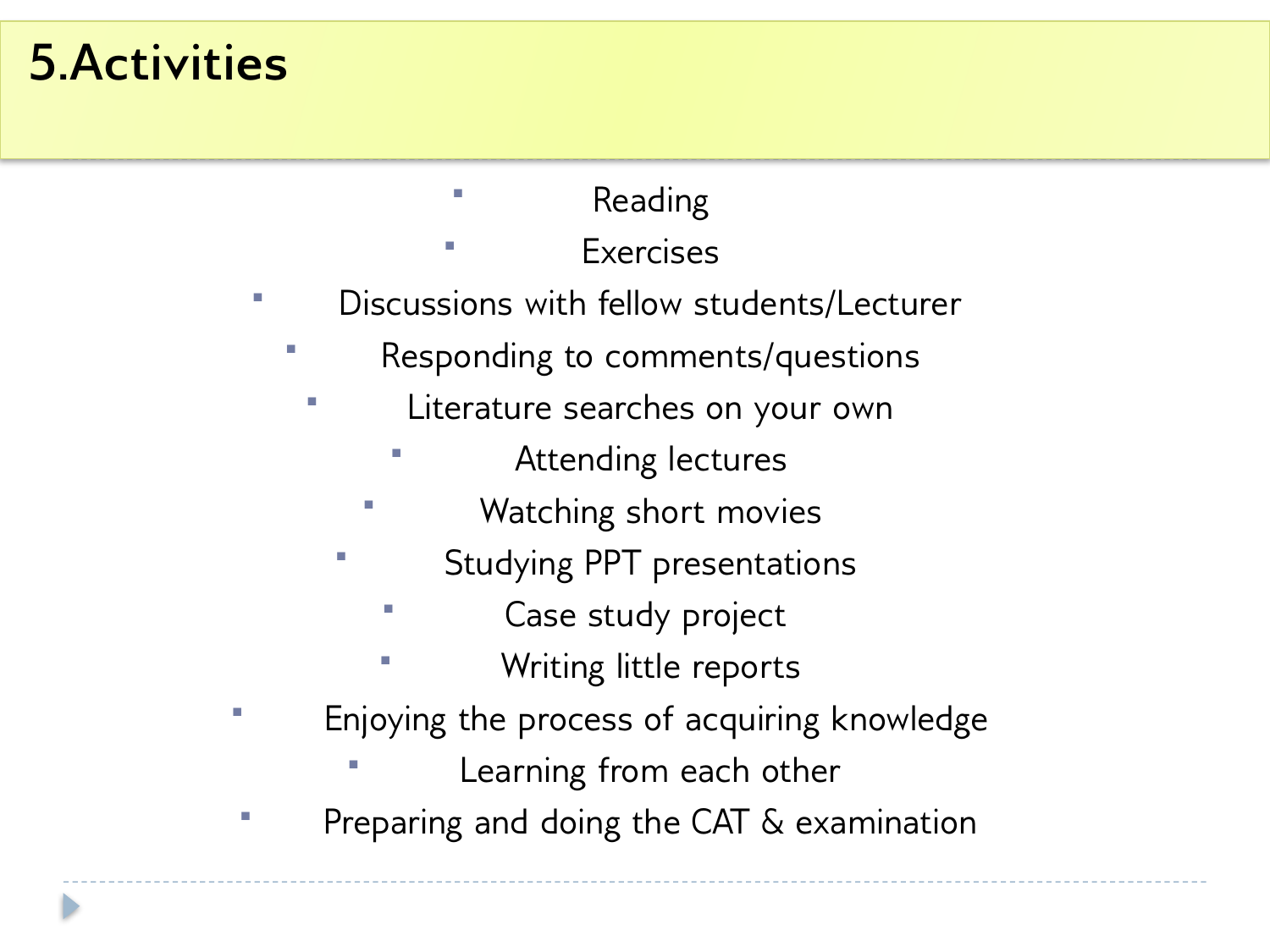

# 5.Activities
Reading
Exercises
Discussions with fellow students/Lecturer
Responding to comments/questions
Literature searches on your own
Attending lectures
Watching short movies
Studying PPT presentations
Case study project
Writing little reports
 Enjoying the process of acquiring knowledge
Learning from each other
Preparing and doing the CAT & examination